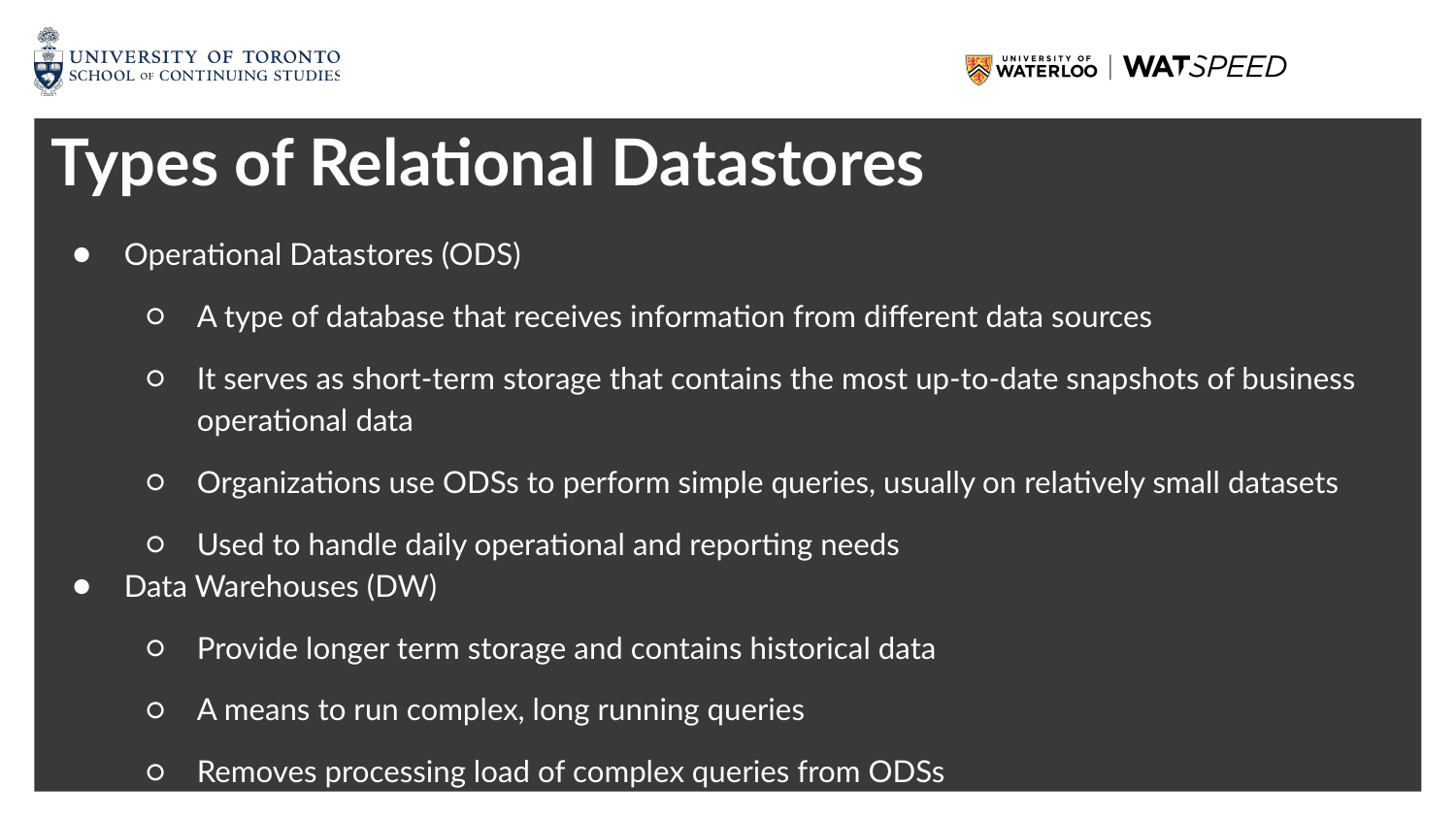

# Types of Relational Datastores
Operational Datastores (ODS)
A type of database that receives information from different data sources
It serves as short-term storage that contains the most up-to-date snapshots of business operational data
Organizations use ODSs to perform simple queries, usually on relatively small datasets
Used to handle daily operational and reporting needs
Data Warehouses (DW)
Provide longer term storage and contains historical data
A means to run complex, long running queries
Removes processing load of complex queries from ODSs